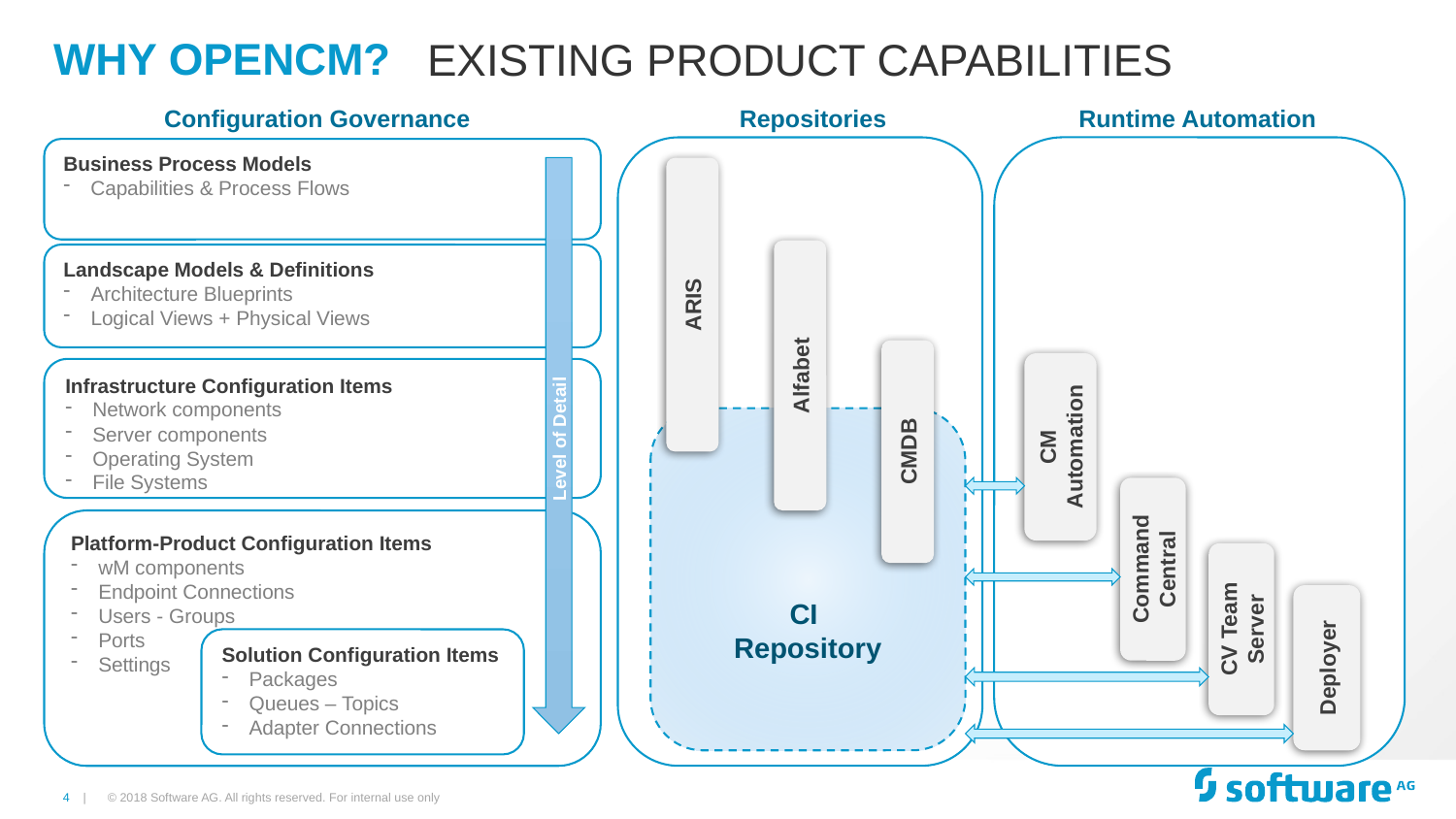

# WHY OPENCM?
Existing Product Capabilities
Configuration Governance
Repositories
Runtime Automation

Business Process Models
Capabilities & Process Flows
Level of Detail
Landscape Models & Definitions
Architecture Blueprints
Logical Views + Physical Views

ARIS
Alfabet
Infrastructure Configuration Items
Network components
Server components
Operating System
File Systems

CI
Repository

CM Automation
CMDB

Platform-Product Configuration Items
wM components
Endpoint Connections
Users - Groups
Ports
Settings
Command Central

CV Team Server
Solution Configuration Items
Packages
Queues – Topics
Adapter Connections
Deployer

© 2018 Software AG. All rights reserved. For internal use only